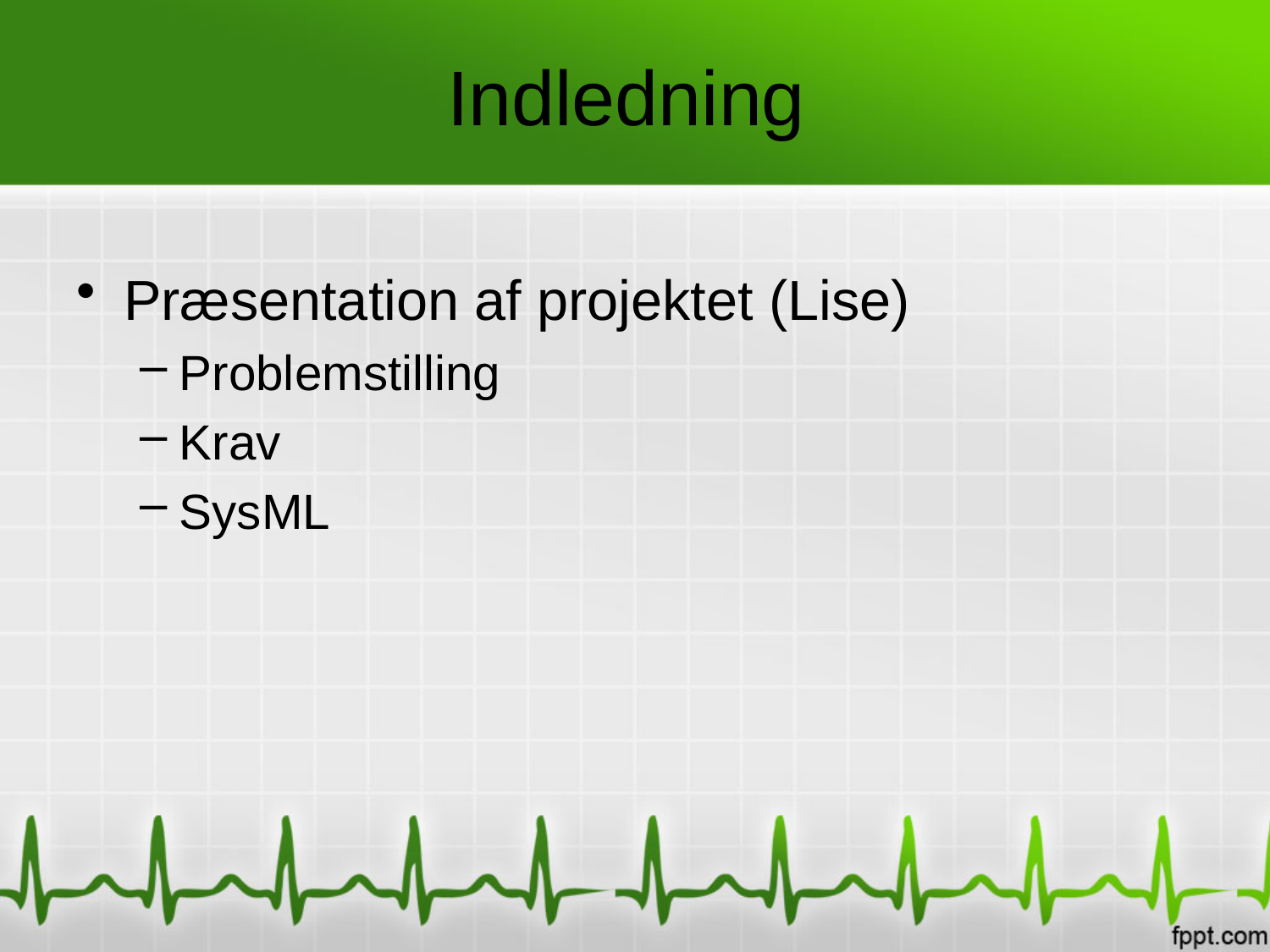

# Indledning
Præsentation af projektet (Lise)
Problemstilling
Krav
SysML